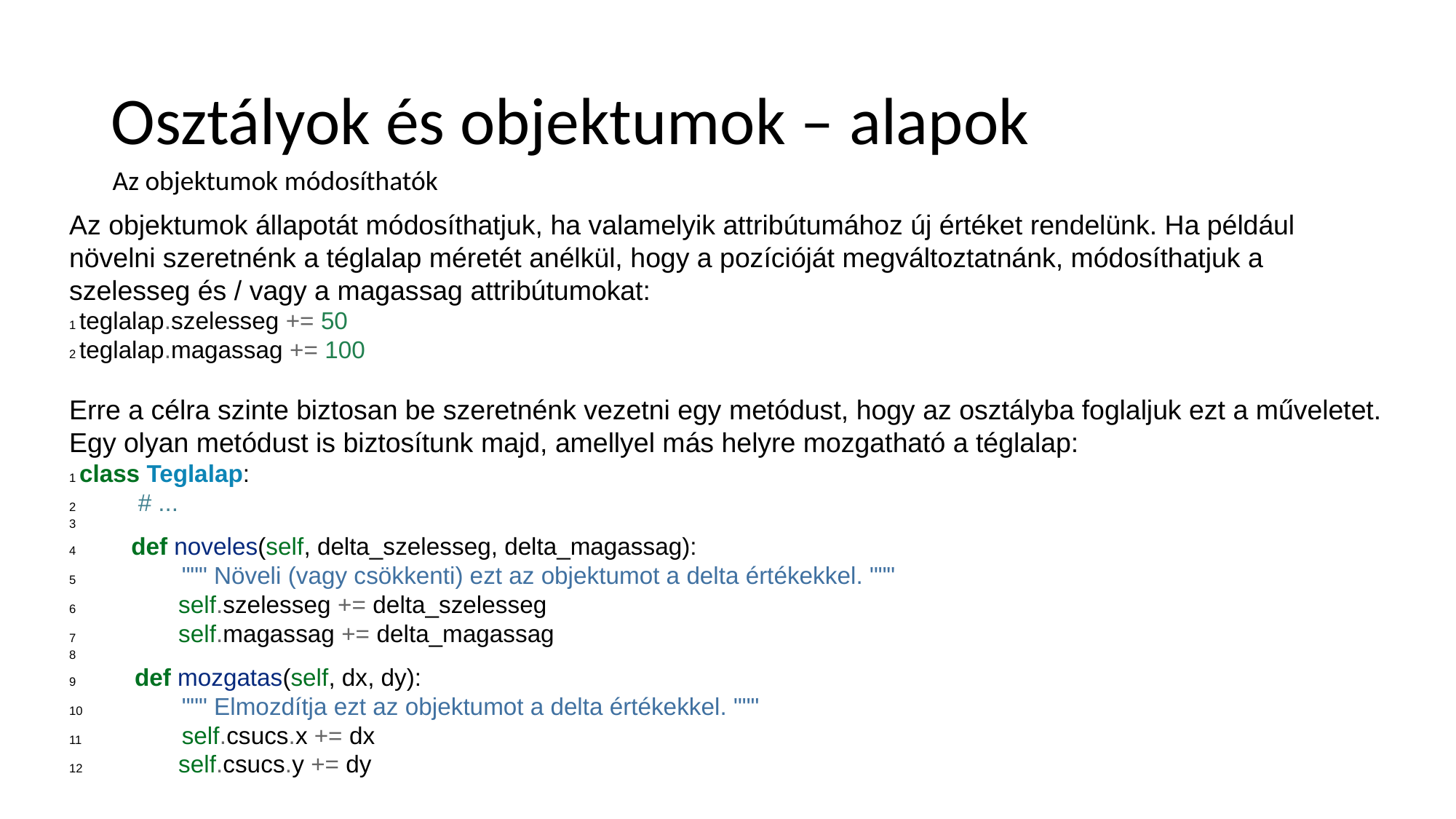

# Osztályok és objektumok – alapok
Az objektumok módosíthatók
Az objektumok állapotát módosíthatjuk, ha valamelyik attribútumához új értéket rendelünk. Ha például növelni szeretnénk a téglalap méretét anélkül, hogy a pozícióját megváltoztatnánk, módosíthatjuk a szelesseg és / vagy a magassag attribútumokat:
1 teglalap.szelesseg += 50
2 teglalap.magassag += 100

Erre a célra szinte biztosan be szeretnénk vezetni egy metódust, hogy az osztályba foglaljuk ezt a műveletet. Egy olyan metódust is biztosítunk majd, amellyel más helyre mozgatható a téglalap:
1 class Teglalap:
2                  # ...
3
4                def noveles(self, delta_szelesseg, delta_magassag):
5	 """ Növeli (vagy csökkenti) ezt az objektumot a delta értékekkel. """
6 	self.szelesseg += delta_szelesseg
7 	self.magassag += delta_magassag
8
9                 def mozgatas(self, dx, dy):
10	 """ Elmozdítja ezt az objektumot a delta értékekkel. """
11	 self.csucs.x += dx
12 	self.csucs.y += dy